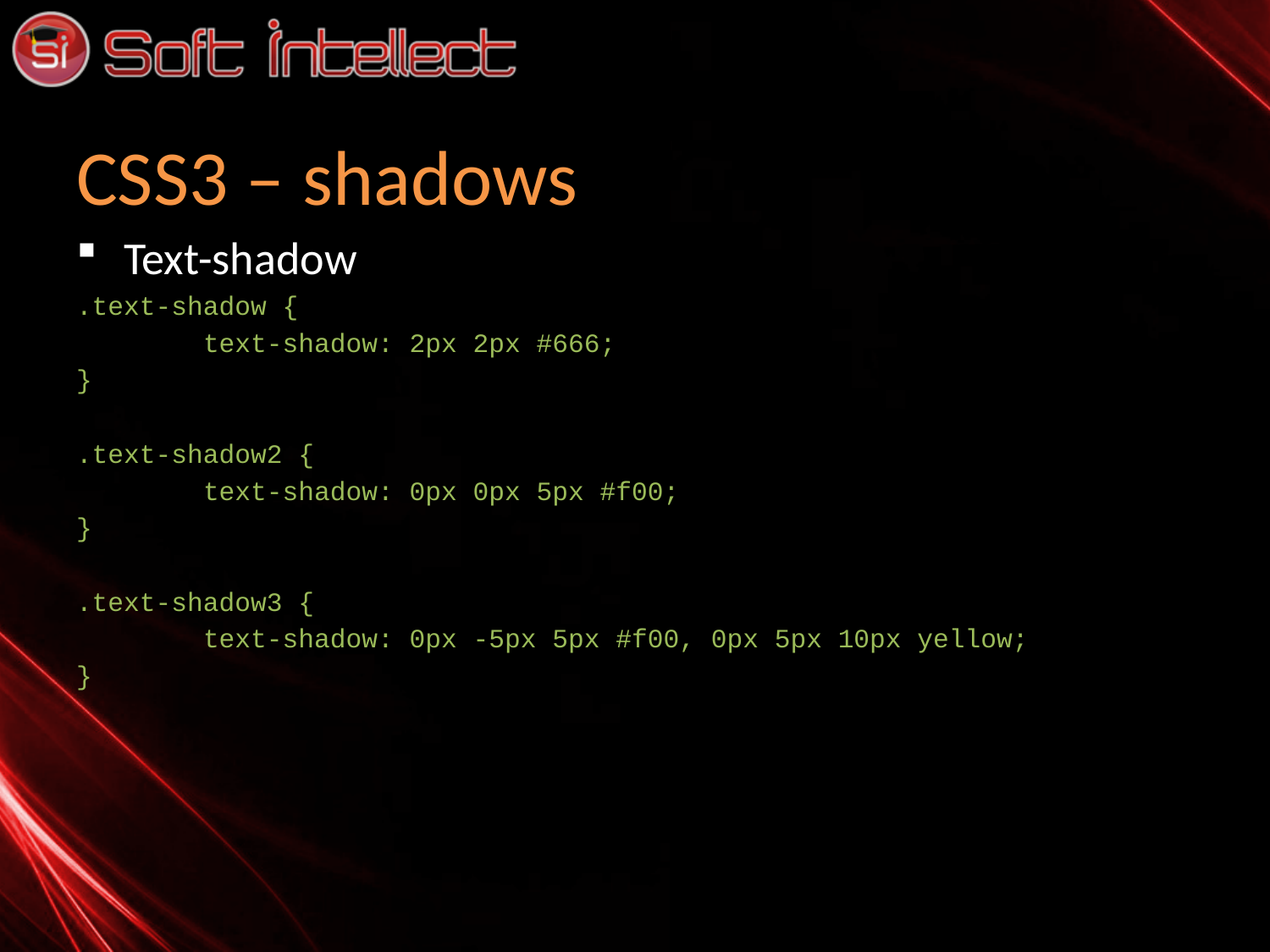

# CSS3 – shadows
Text-shadow
.text-shadow {
	text-shadow: 2px 2px #666;
}

.text-shadow2 {
	text-shadow: 0px 0px 5px #f00;
}

.text-shadow3 {
	text-shadow: 0px -5px 5px #f00, 0px 5px 10px yellow;
}